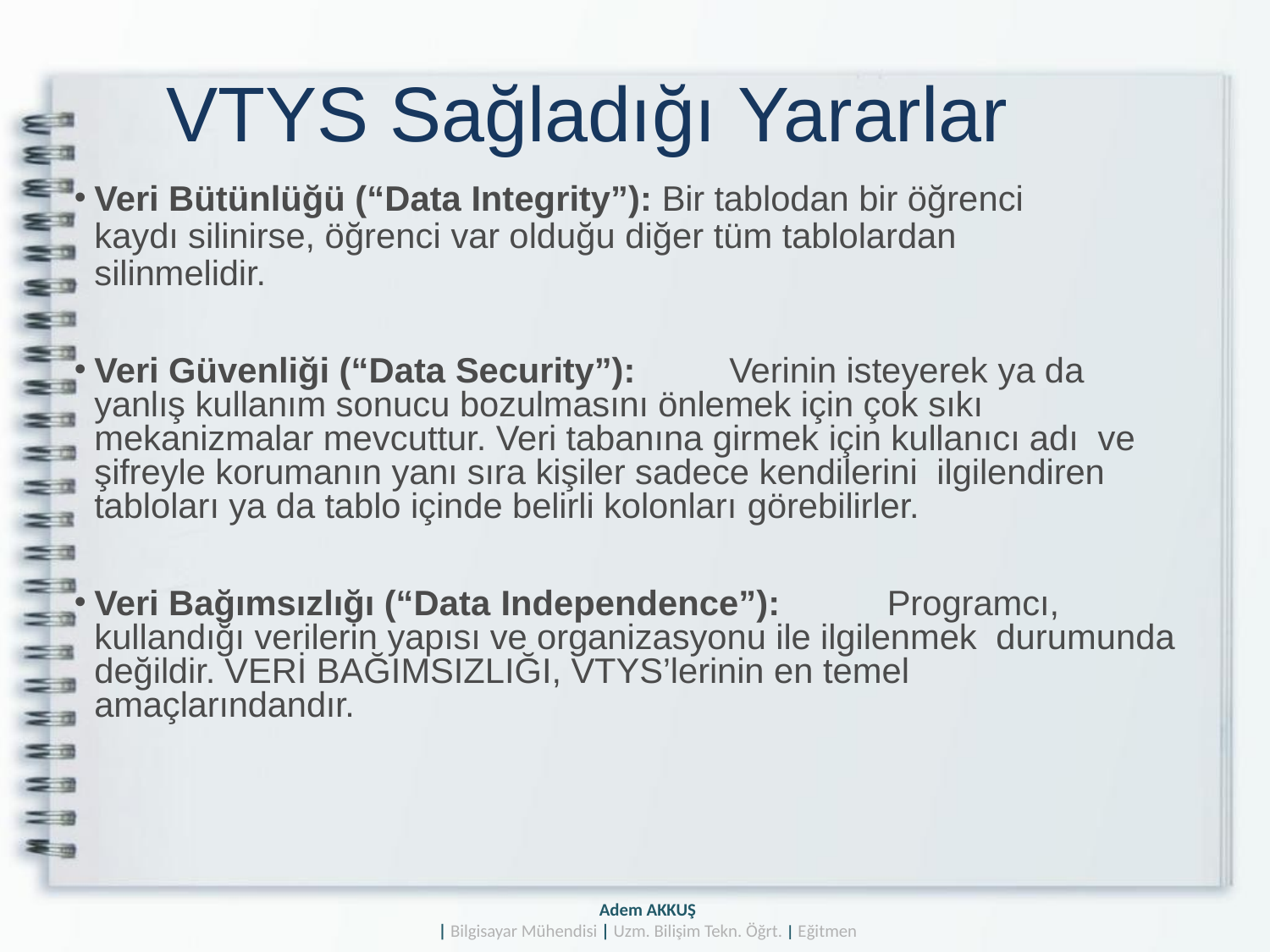

# VTYS Sağladığı Yararlar
Veri Bütünlüğü (“Data Integrity”): Bir tablodan bir öğrenci  kaydı silinirse, öğrenci var olduğu diğer tüm tablolardan  silinmelidir.

Veri Güvenliği (“Data Security”):	Verinin isteyerek ya da  yanlış kullanım sonucu bozulmasını önlemek için çok sıkı  mekanizmalar mevcuttur. Veri tabanına girmek için kullanıcı adı  ve şifreyle korumanın yanı sıra kişiler sadece kendilerini  ilgilendiren tabloları ya da tablo içinde belirli kolonları görebilirler.

Veri Bağımsızlığı (“Data Independence”):	Programcı,  kullandığı verilerin yapısı ve organizasyonu ile ilgilenmek  durumunda değildir. VERİ BAĞIMSIZLIĞI, VTYS’lerinin en temel  amaçlarındandır.
Adem AKKUŞ
| Bilgisayar Mühendisi | Uzm. Bilişim Tekn. Öğrt. | Eğitmen